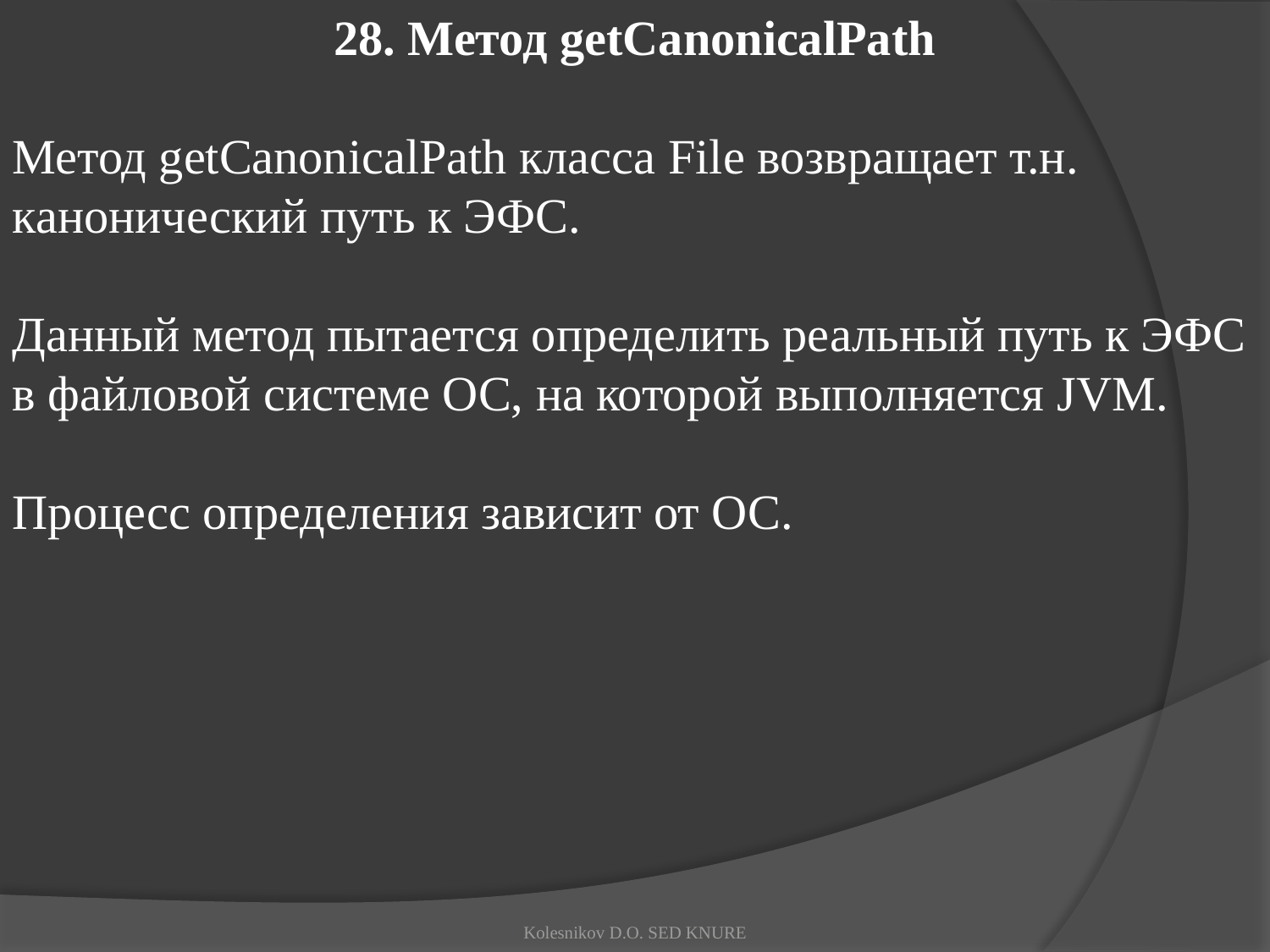

28. Метод getCanonicalPath

Метод getCanonicalPath класса File возвращает т.н. канонический путь к ЭФС.

Данный метод пытается определить реальный путь к ЭФС в файловой системе ОС, на которой выполняется JVM.

Процесс определения зависит от ОС.
Kolesnikov D.O. SED KNURE